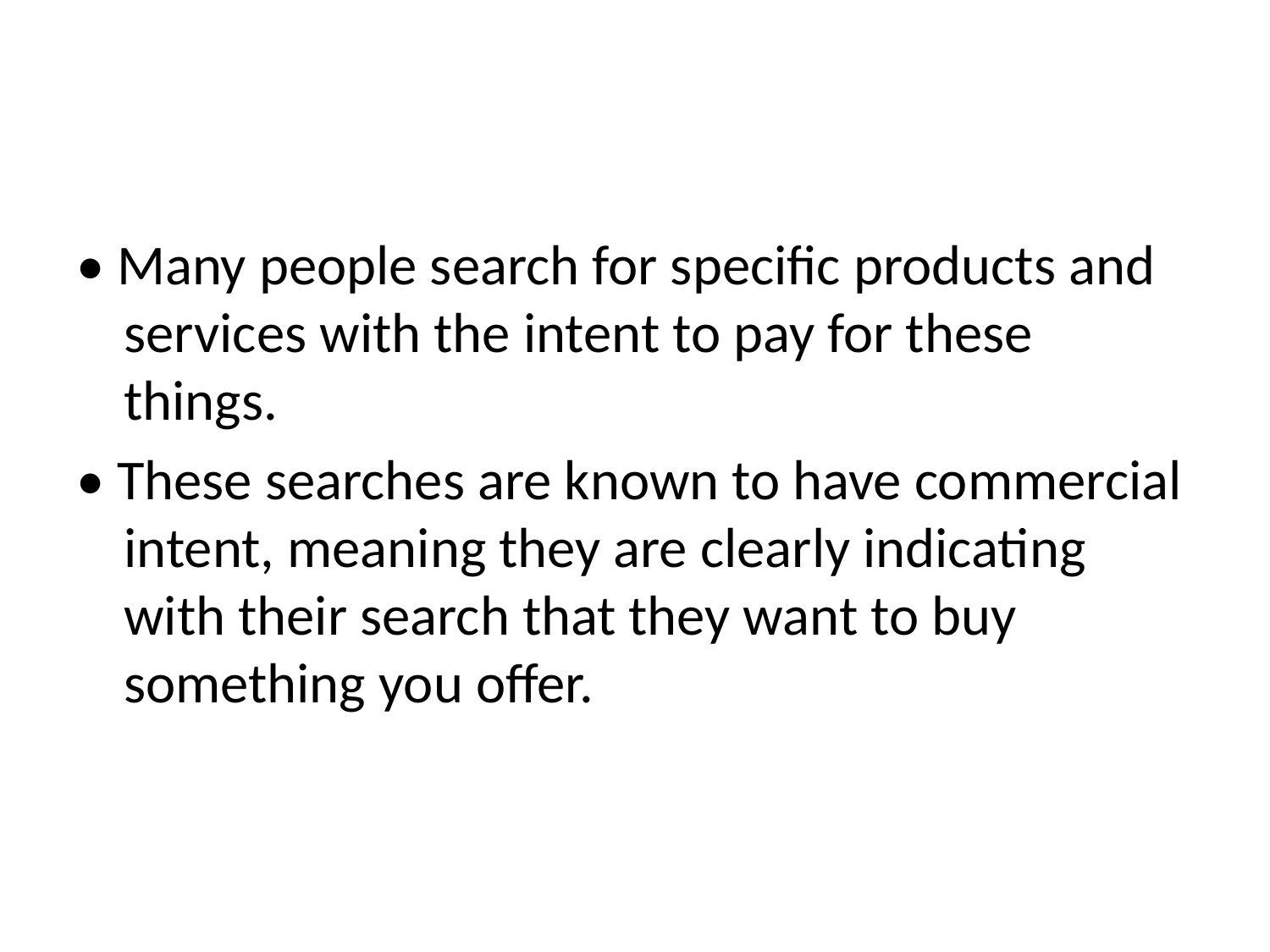

#
• Many people search for specific products and services with the intent to pay for these things.
• These searches are known to have commercial intent, meaning they are clearly indicating with their search that they want to buy something you offer.